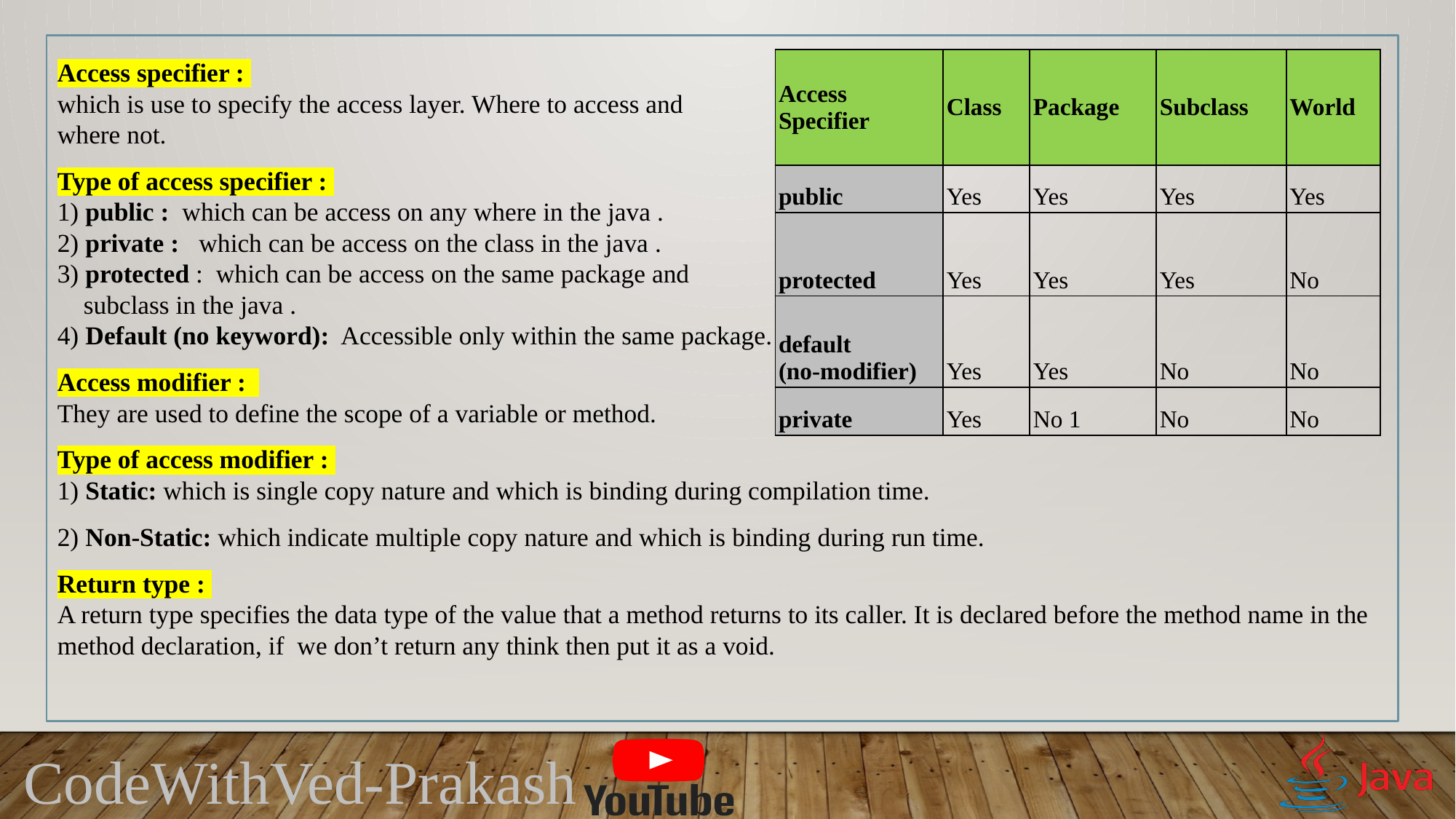

Access specifier :
which is use to specify the access layer. Where to access and
where not.
Type of access specifier :
1) public :  which can be access on any where in the java .
2) private :   which can be access on the class in the java .
3) protected :  which can be access on the same package and
    subclass in the java .
4) Default (no keyword):  Accessible only within the same package.
Access modifier :
They are used to define the scope of a variable or method.
Type of access modifier :
1) Static: which is single copy nature and which is binding during compilation time.
2) Non-Static: which indicate multiple copy nature and which is binding during run time.
Return type :
A return type specifies the data type of the value that a method returns to its caller. It is declared before the method name in the method declaration, if  we don’t return any think then put it as a void.
| Access Specifier | Class | Package | Subclass | World |
| --- | --- | --- | --- | --- |
| public | Yes | Yes | Yes | Yes |
| protected | Yes | Yes | Yes | No |
| default (no-modifier) | Yes | Yes | No | No |
| private | Yes | No 1 | No | No |